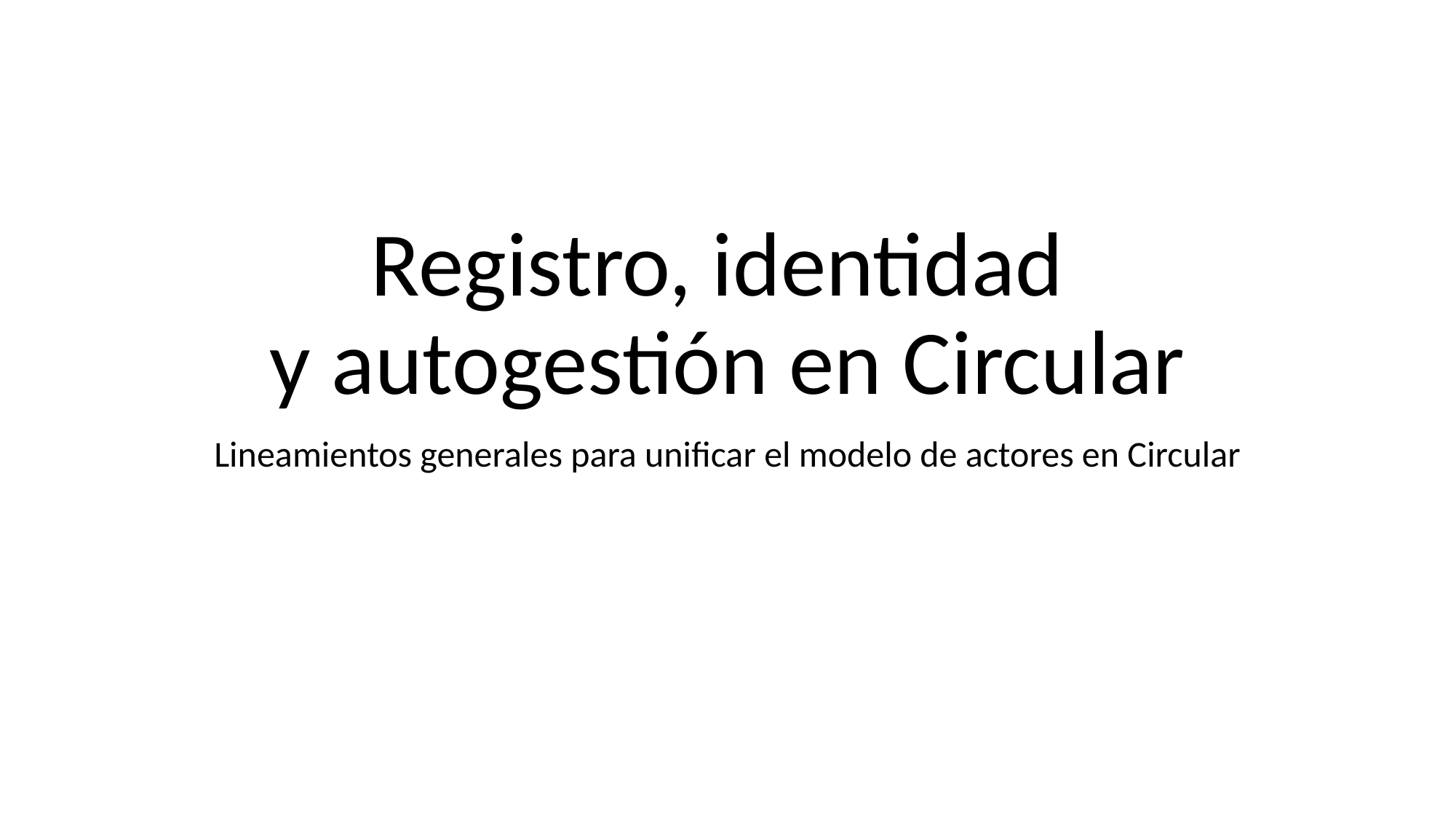

# Registro, identidad y autogestión en Circular
Lineamientos generales para unificar el modelo de actores en Circular